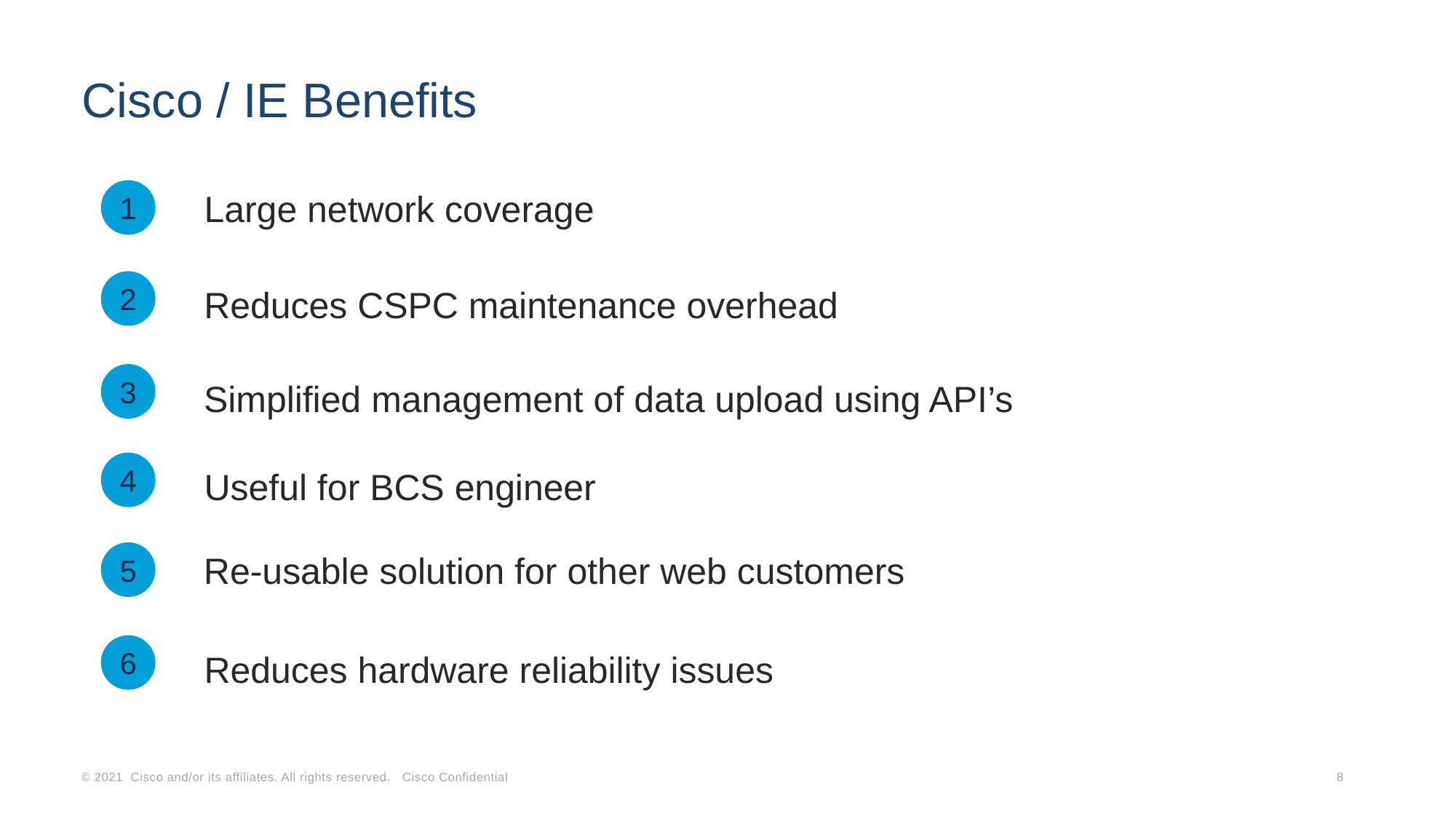

# Cisco / IE Benefits

1
Large network coverage

2
Reduces CSPC maintenance overhead
3
Simplified management of data upload using API’s
4
Useful for BCS engineer
Re-usable solution for other web customers
5
6
Reduces hardware reliability issues